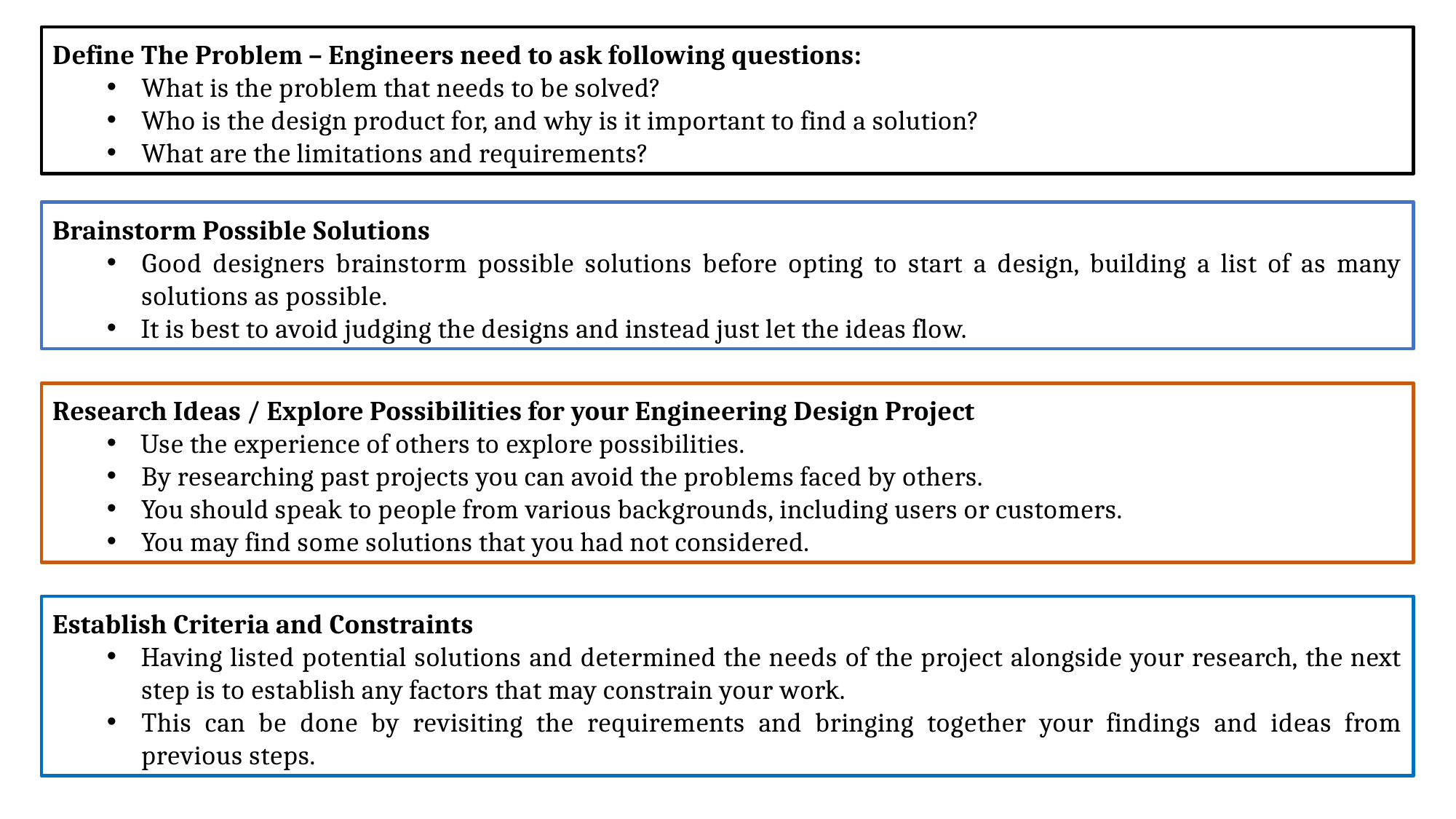

Define The Problem – Engineers need to ask following questions:
What is the problem that needs to be solved?
Who is the design product for, and why is it important to find a solution?
What are the limitations and requirements?
Brainstorm Possible Solutions
Good designers brainstorm possible solutions before opting to start a design, building a list of as many solutions as possible.
It is best to avoid judging the designs and instead just let the ideas flow.
Research Ideas / Explore Possibilities for your Engineering Design Project
Use the experience of others to explore possibilities.
By researching past projects you can avoid the problems faced by others.
You should speak to people from various backgrounds, including users or customers.
You may find some solutions that you had not considered.
Establish Criteria and Constraints
Having listed potential solutions and determined the needs of the project alongside your research, the next step is to establish any factors that may constrain your work.
This can be done by revisiting the requirements and bringing together your findings and ideas from previous steps.